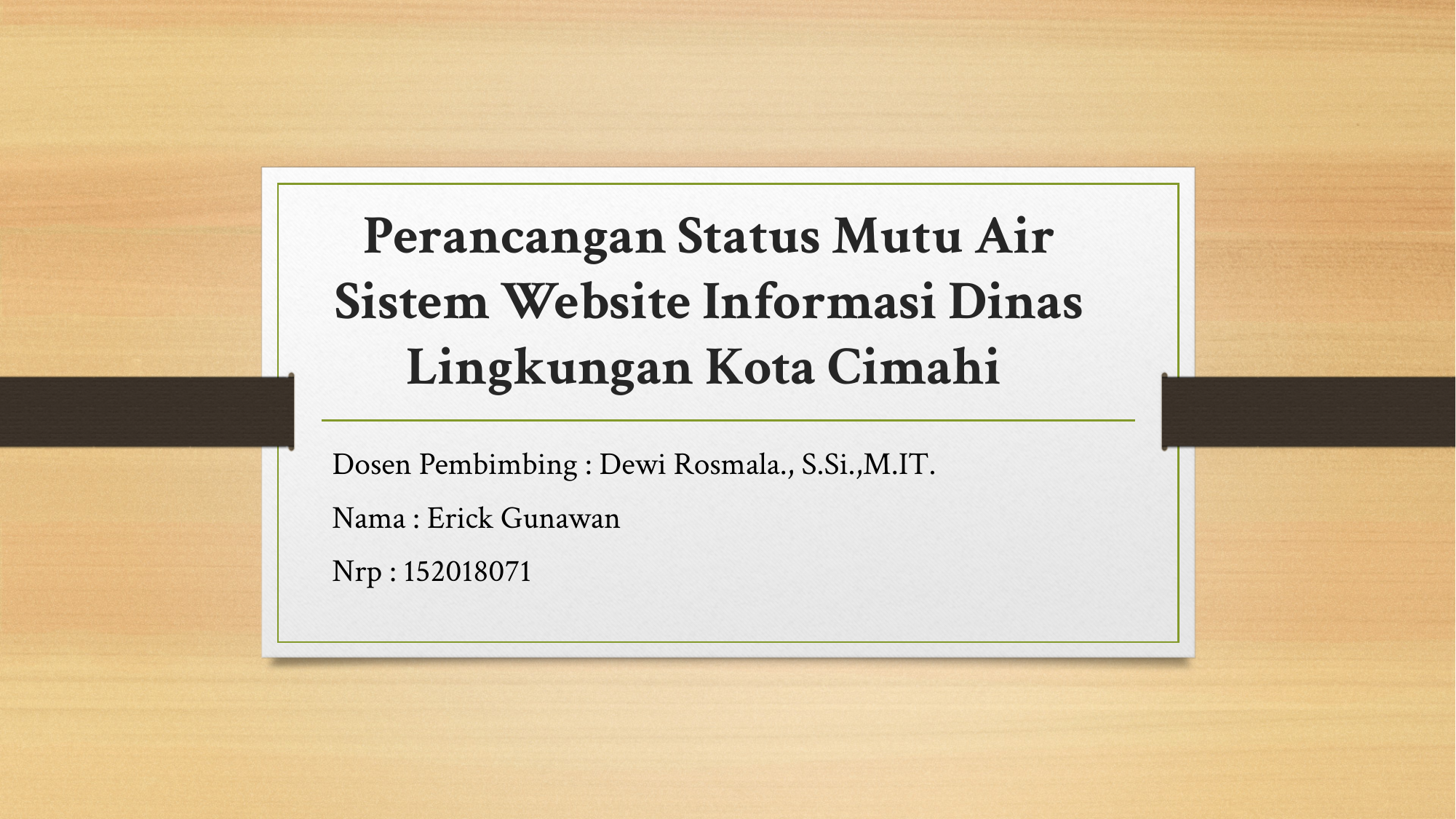

# Perancangan Status Mutu Air Sistem Website Informasi Dinas Lingkungan Kota Cimahi
Dosen Pembimbing : Dewi Rosmala., S.Si.,M.IT.
Nama : Erick Gunawan
Nrp : 152018071